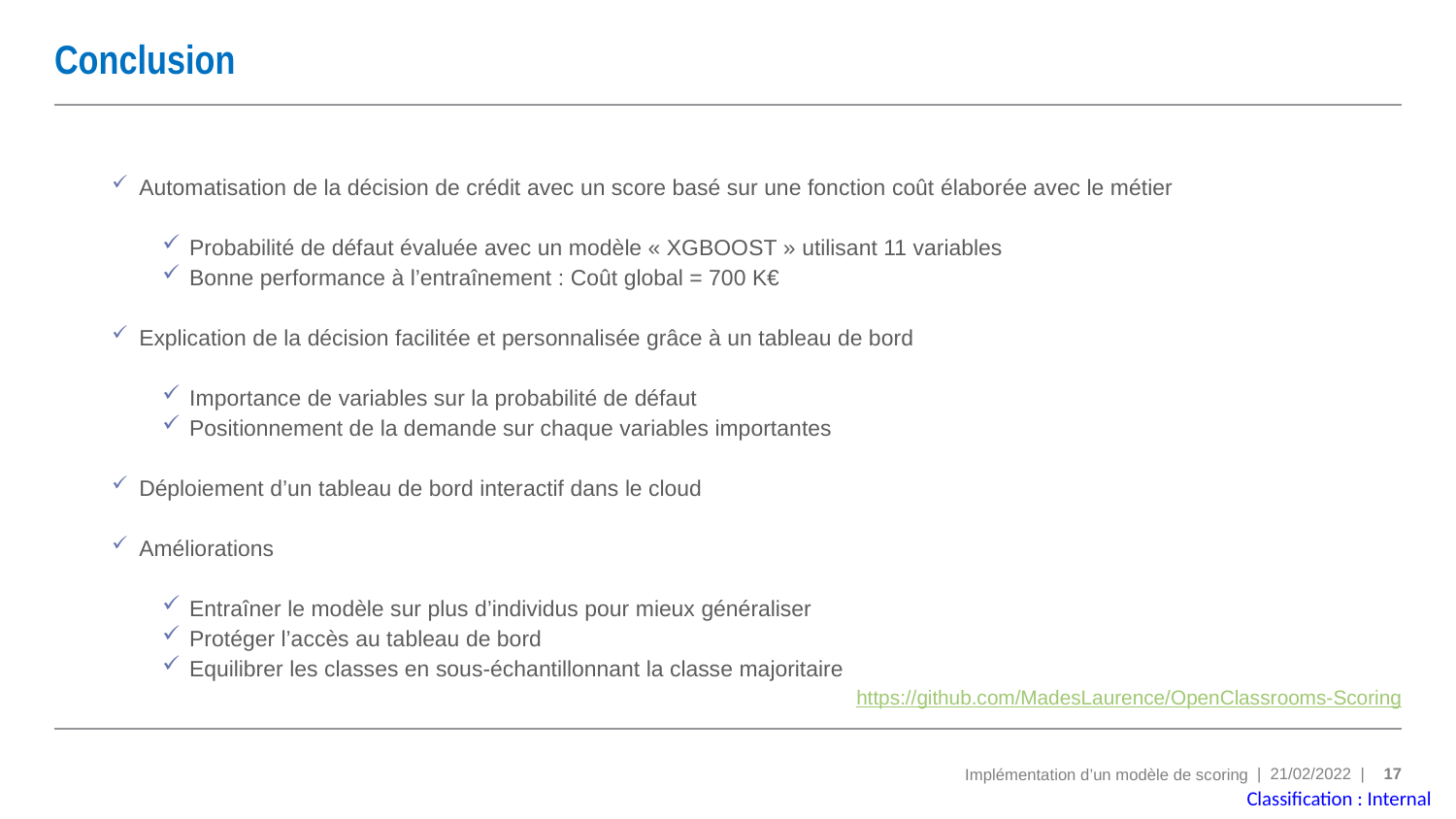

# Conclusion
Automatisation de la décision de crédit avec un score basé sur une fonction coût élaborée avec le métier

Probabilité de défaut évaluée avec un modèle « XGBOOST » utilisant 11 variables
Bonne performance à l’entraînement : Coût global = 700 K€

Explication de la décision facilitée et personnalisée grâce à un tableau de bord

Importance de variables sur la probabilité de défaut
Positionnement de la demande sur chaque variables importantes

Déploiement d’un tableau de bord interactif dans le cloud

Améliorations

Entraîner le modèle sur plus d’individus pour mieux généraliser
Protéger l’accès au tableau de bord
Equilibrer les classes en sous-échantillonnant la classe majoritaire

https://github.com/MadesLaurence/OpenClassrooms-Scoring